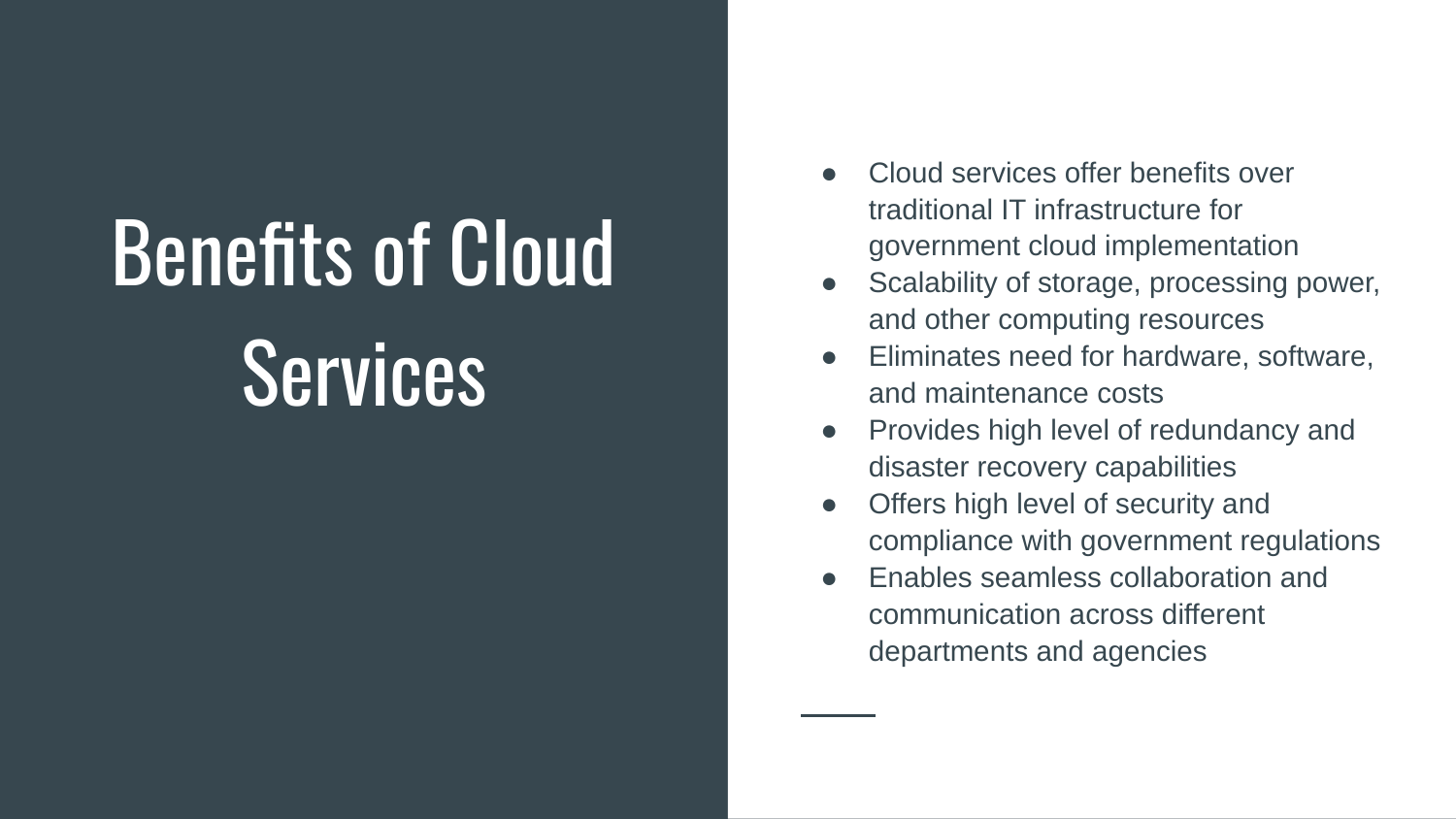

Cloud services offer benefits over traditional IT infrastructure for government cloud implementation
Scalability of storage, processing power, and other computing resources
Eliminates need for hardware, software, and maintenance costs
Provides high level of redundancy and disaster recovery capabilities
Offers high level of security and compliance with government regulations
Enables seamless collaboration and communication across different departments and agencies
# Benefits of Cloud Services